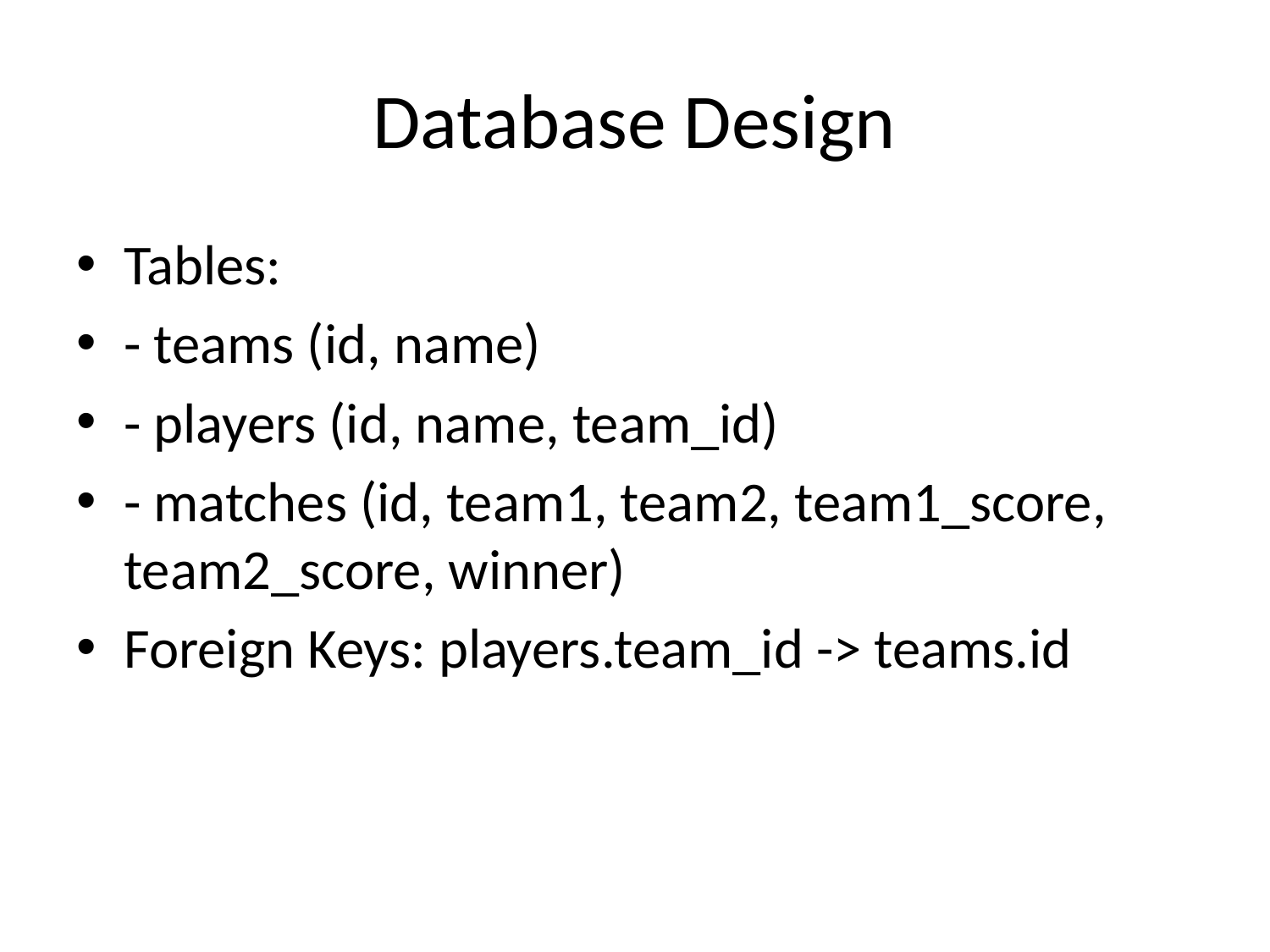

# Database Design
Tables:
- teams (id, name)
- players (id, name, team_id)
- matches (id, team1, team2, team1_score, team2_score, winner)
Foreign Keys: players.team_id -> teams.id